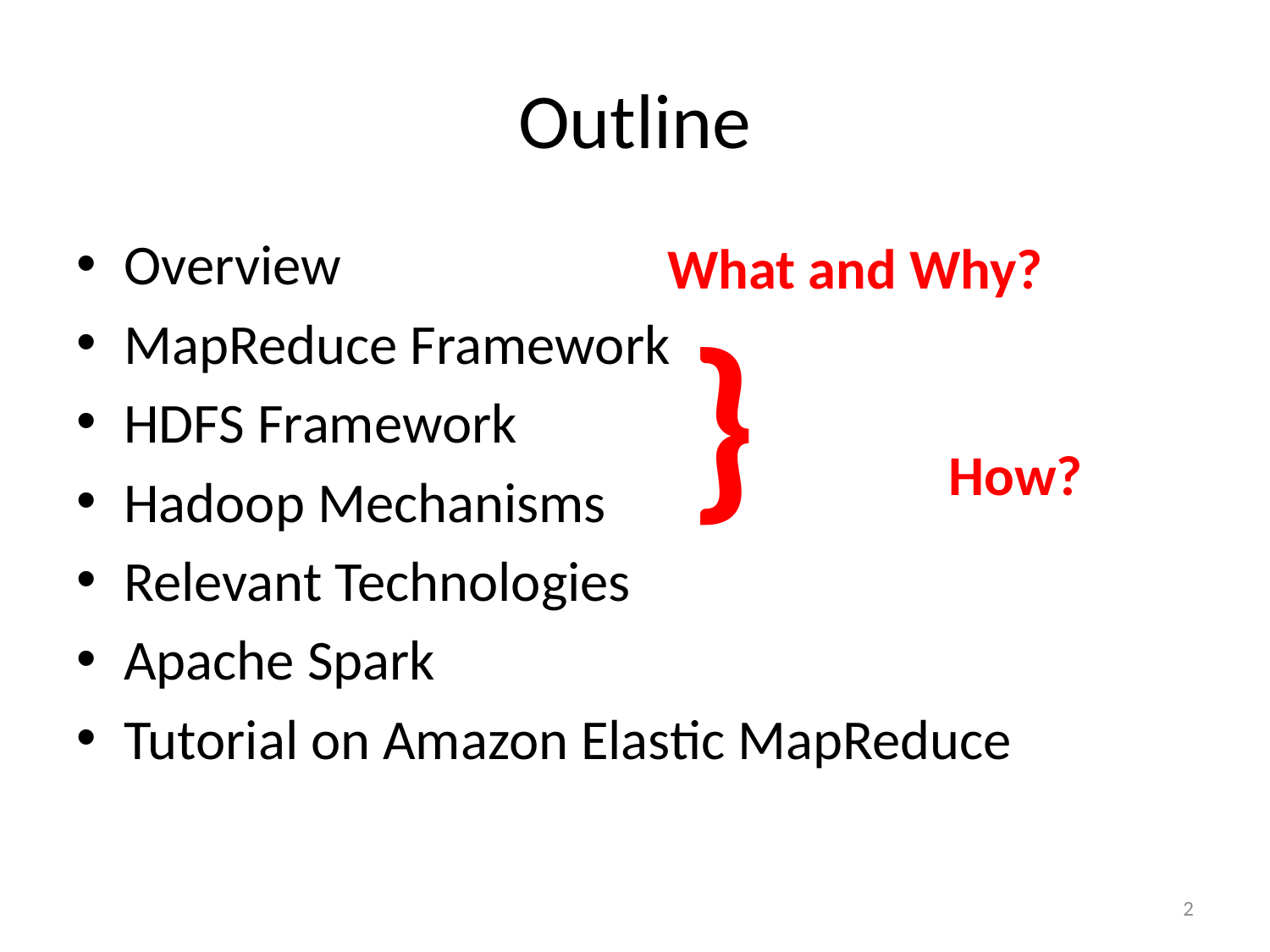

# Outline
Overview
MapReduce Framework
HDFS Framework
Hadoop Mechanisms
Relevant Technologies
Apache Spark
Tutorial on Amazon Elastic MapReduce

What and Why?
}     How?
2